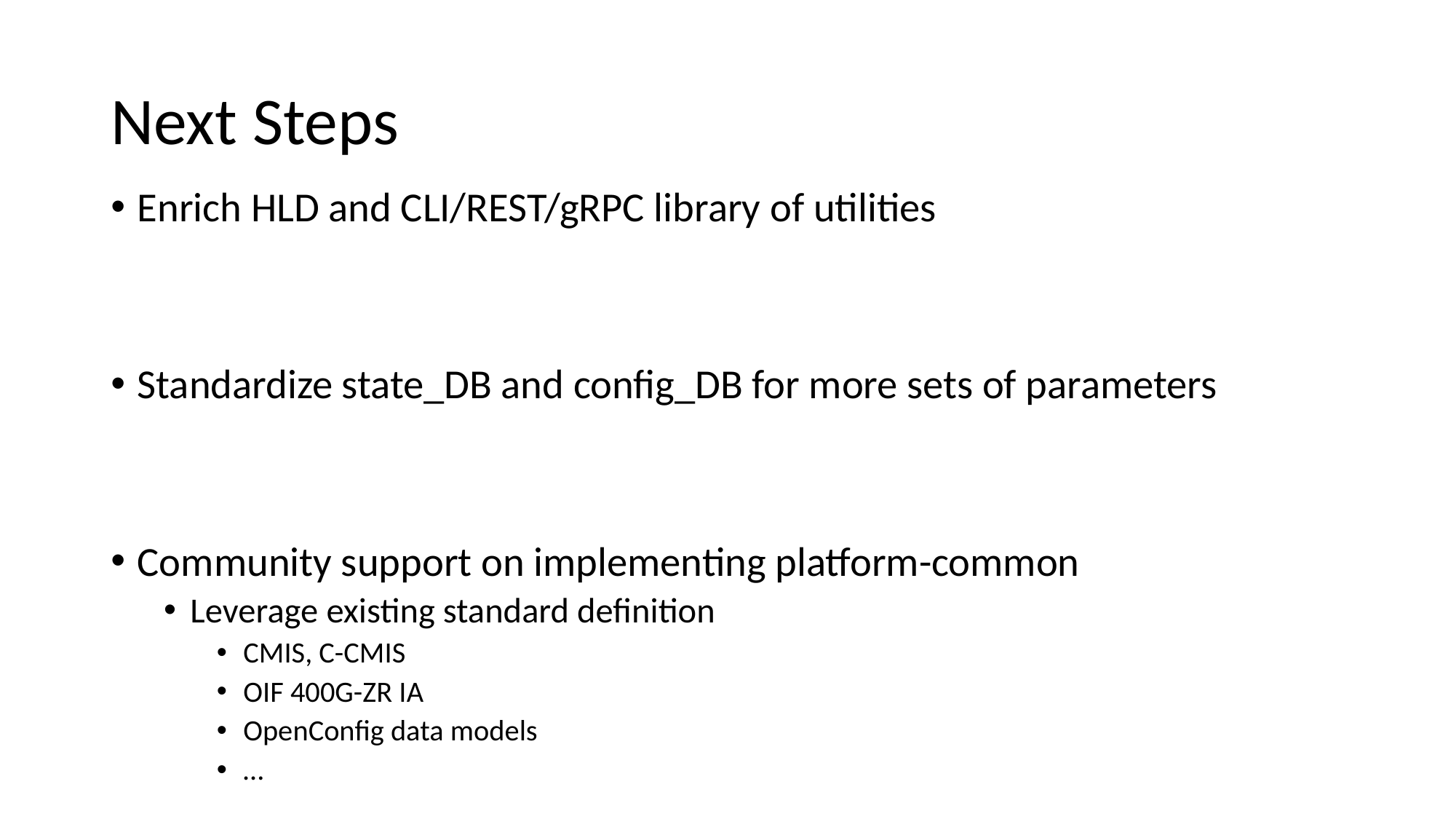

# Next Steps
Enrich HLD and CLI/REST/gRPC library of utilities

Standardize state_DB and config_DB for more sets of parameters

Community support on implementing platform-common
Leverage existing standard definition
CMIS, C-CMIS
OIF 400G-ZR IA
OpenConfig data models
…